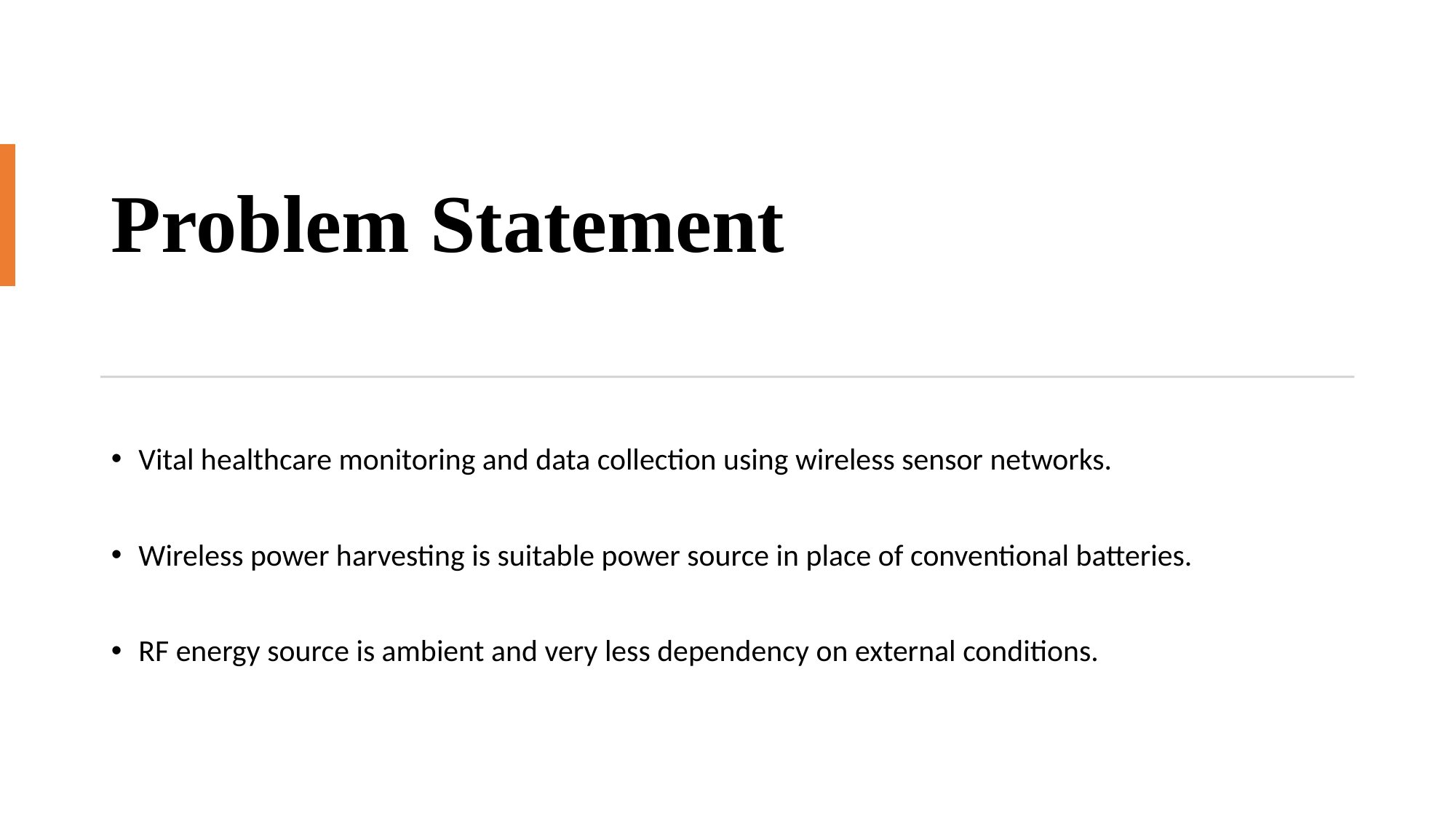

# Problem Statement

Vital healthcare monitoring and data collection using wireless sensor networks.

Wireless power harvesting is suitable power source in place of conventional batteries.

RF energy source is ambient and very less dependency on external conditions.